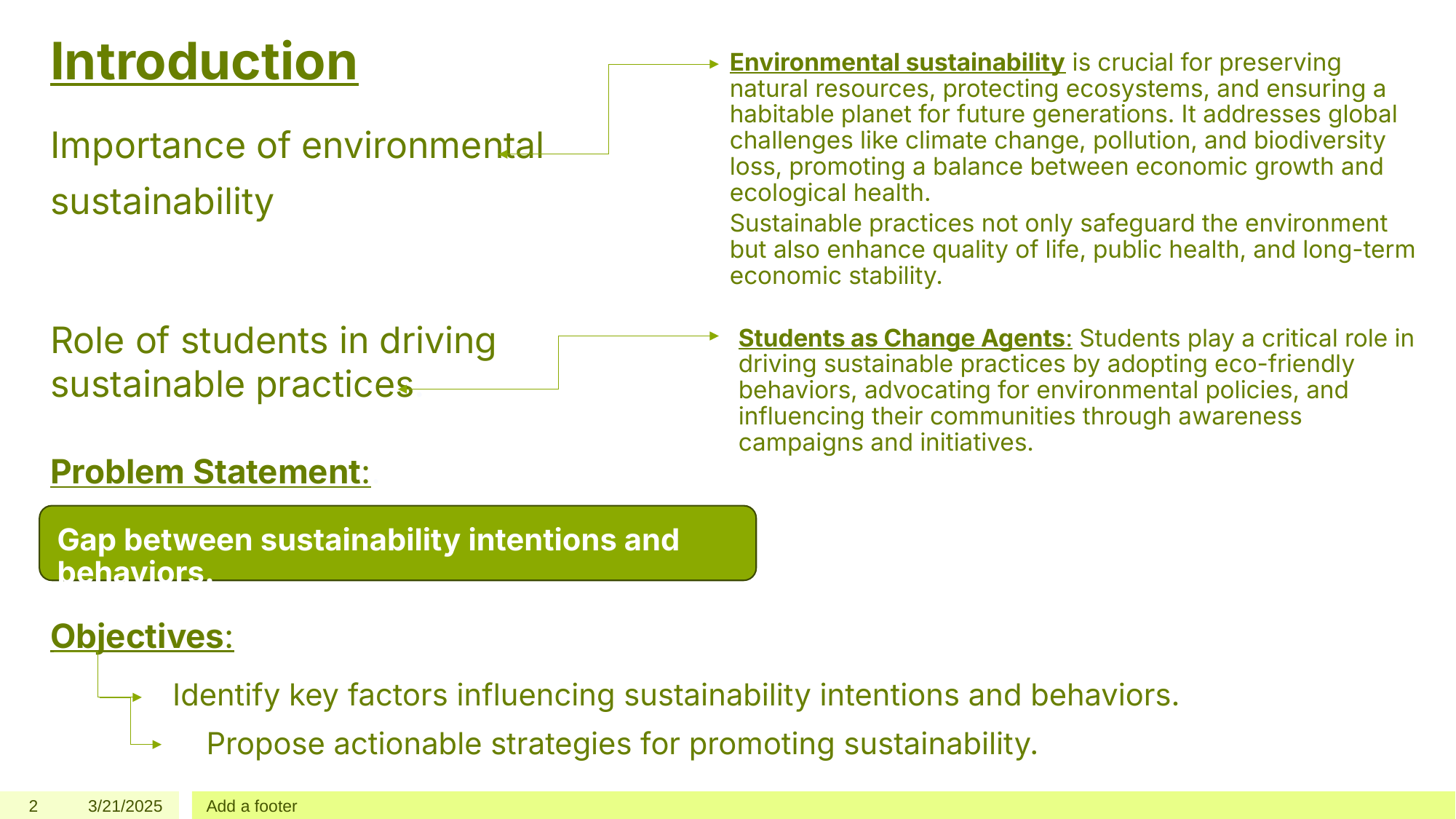

# Introduction
Environmental sustainability is crucial for preserving natural resources, protecting ecosystems, and ensuring a habitable planet for future generations. It addresses global challenges like climate change, pollution, and biodiversity loss, promoting a balance between economic growth and ecological health.
Sustainable practices not only safeguard the environment but also enhance quality of life, public health, and long-term economic stability.
Importance of environmental
sustainability
Role of students in driving
sustainable practices.
Students as Change Agents: Students play a critical role in driving sustainable practices by adopting eco-friendly behaviors, advocating for environmental policies, and influencing their communities through awareness campaigns and initiatives.

Problem Statement:.

Gap between sustainability intentions and behaviors.
Objectives:
Identify key factors influencing sustainability intentions and behaviors.

Propose actionable strategies for promoting sustainability.
2
3/21/2025
Add a footer